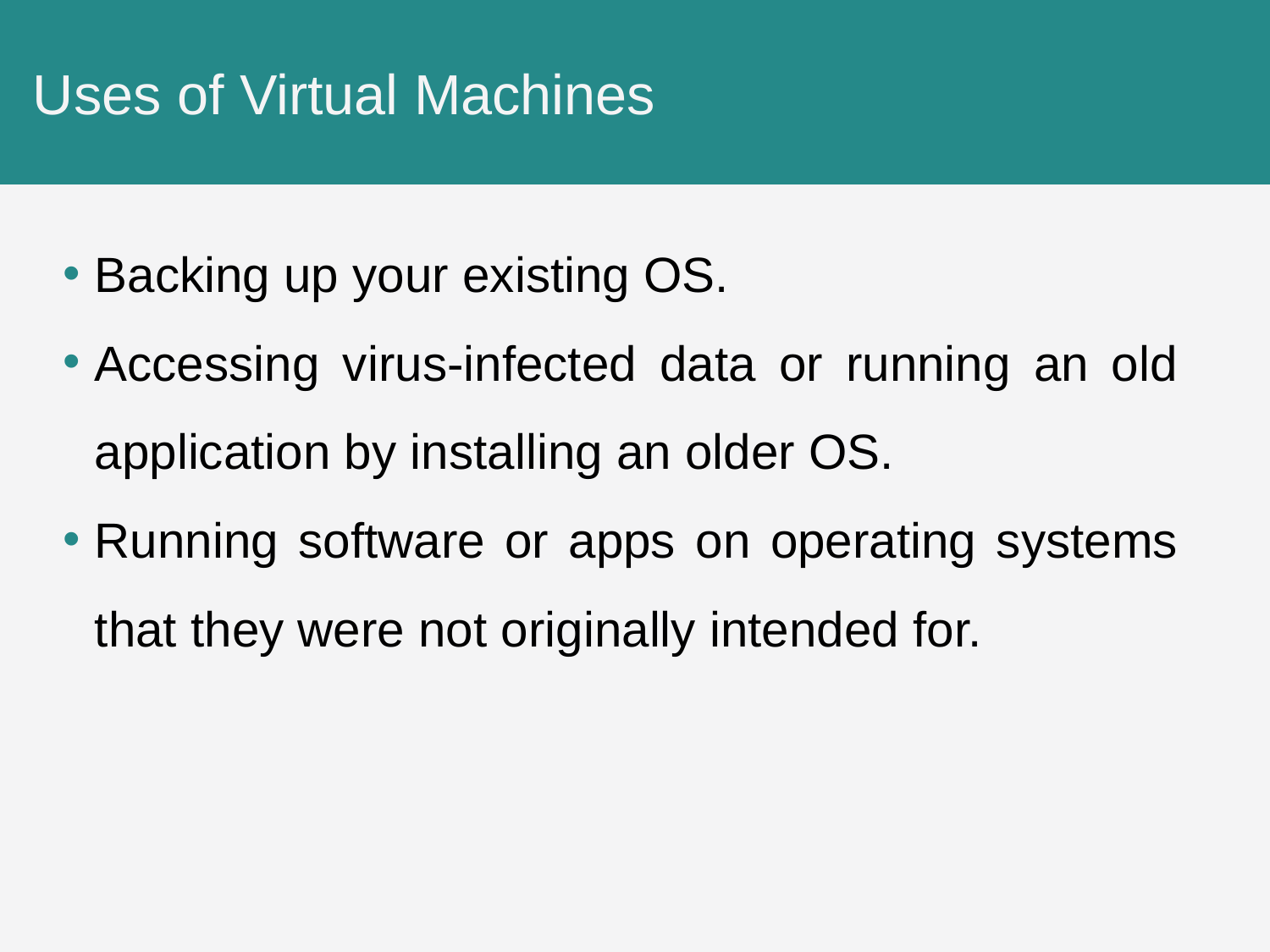

# Uses of Virtual Machines
Backing up your existing OS.
Accessing virus-infected data or running an old application by installing an older OS.
Running software or apps on operating systems that they were not originally intended for.